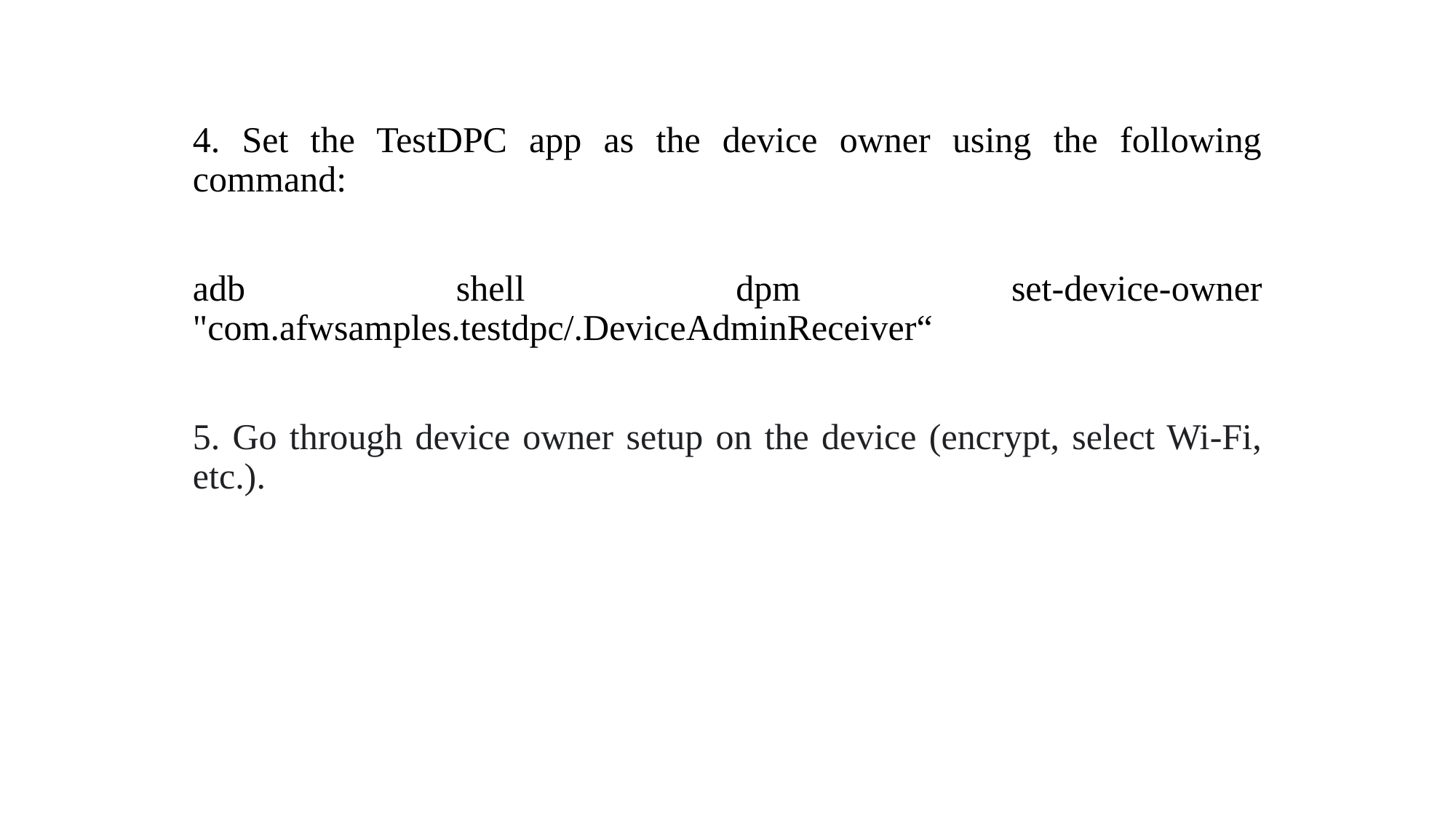

4. Set the TestDPC app as the device owner using the following command:

adb shell dpm set-device-owner "com.afwsamples.testdpc/.DeviceAdminReceiver“

5. Go through device owner setup on the device (encrypt, select Wi-Fi, etc.).